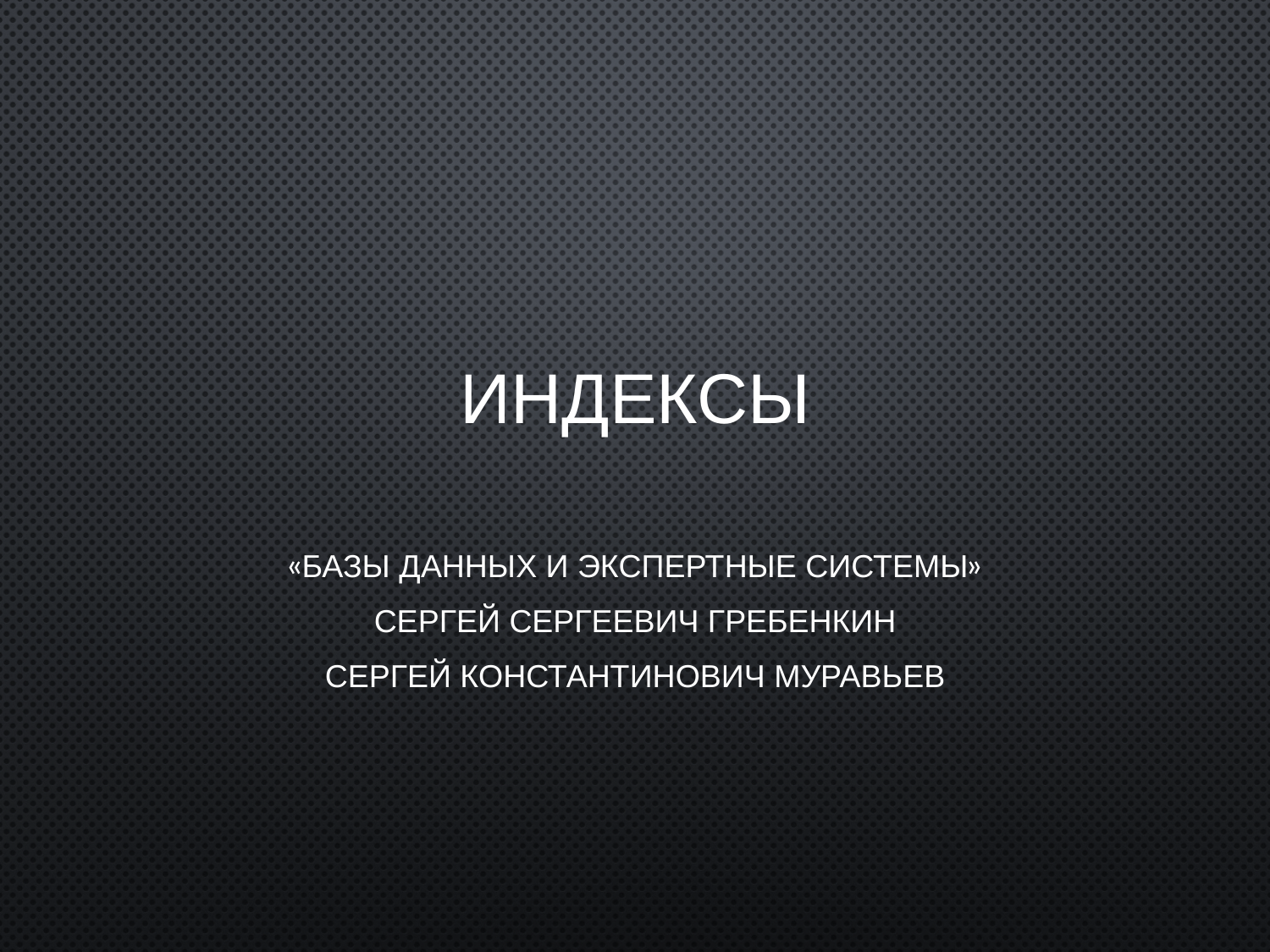

# ИНДЕКСЫ
«Базы данных и экспертные системы»
Сергей Сергеевич Гребенкин
Сергей Константинович Муравьев